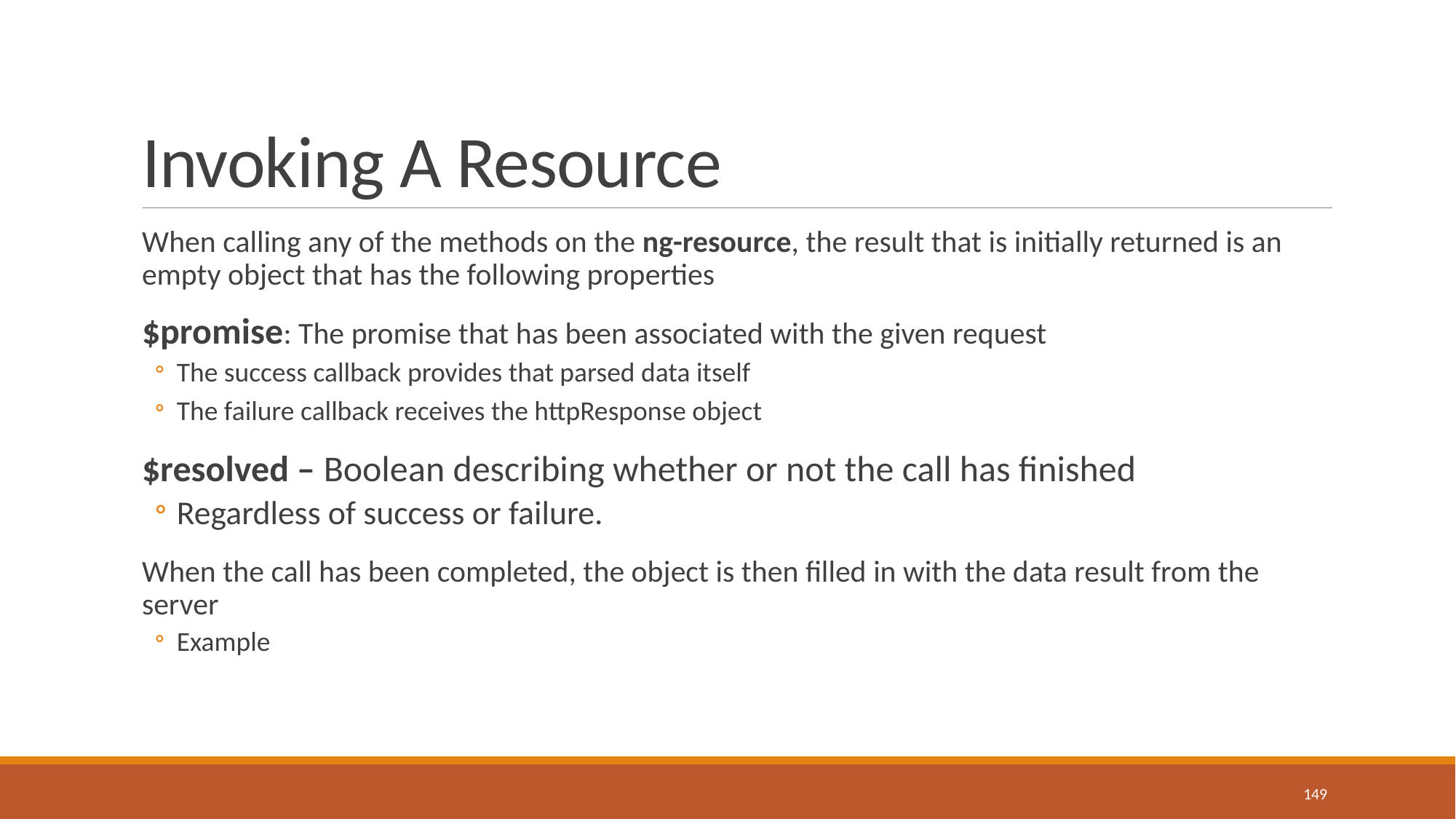

# Invoking A Resource
When calling any of the methods on the ng-resource, the result that is initially returned is an empty object that has the following properties
$promise: The promise that has been associated with the given request
The success callback provides that parsed data itself
The failure callback receives the httpResponse object
$resolved – Boolean describing whether or not the call has finished
Regardless of success or failure.
When the call has been completed, the object is then filled in with the data result from the server
Example
149